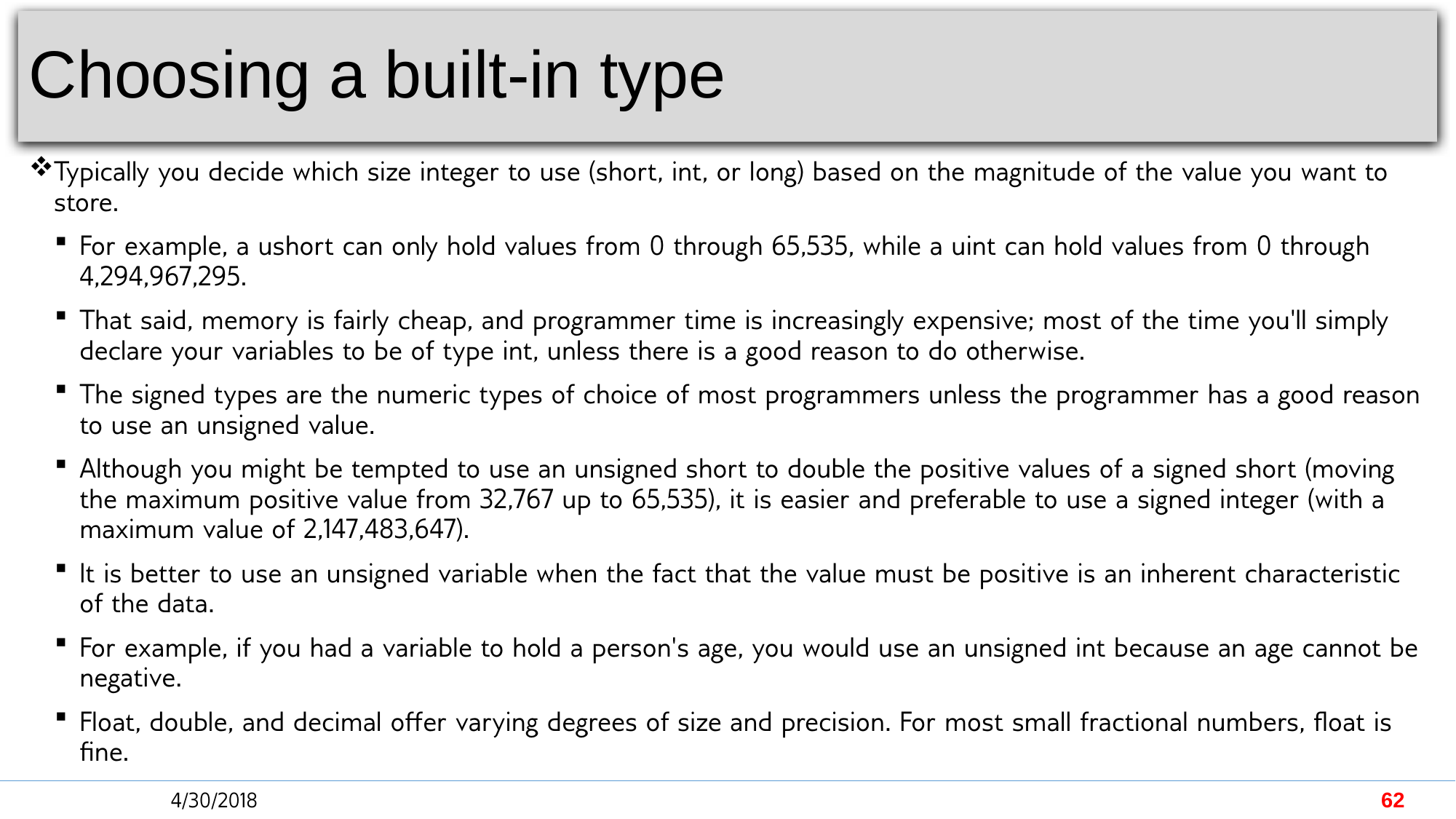

# Choosing a built-in type
Typically you decide which size integer to use (short, int, or long) based on the magnitude of the value you want to store.
For example, a ushort can only hold values from 0 through 65,535, while a uint can hold values from 0 through 4,294,967,295.
That said, memory is fairly cheap, and programmer time is increasingly expensive; most of the time you'll simply declare your variables to be of type int, unless there is a good reason to do otherwise.
The signed types are the numeric types of choice of most programmers unless the programmer has a good reason to use an unsigned value.
Although you might be tempted to use an unsigned short to double the positive values of a signed short (moving the maximum positive value from 32,767 up to 65,535), it is easier and preferable to use a signed integer (with a maximum value of 2,147,483,647).
It is better to use an unsigned variable when the fact that the value must be positive is an inherent characteristic of the data.
For example, if you had a variable to hold a person's age, you would use an unsigned int because an age cannot be negative.
Float, double, and decimal offer varying degrees of size and precision. For most small fractional numbers, float is fine.
4/30/2018
62